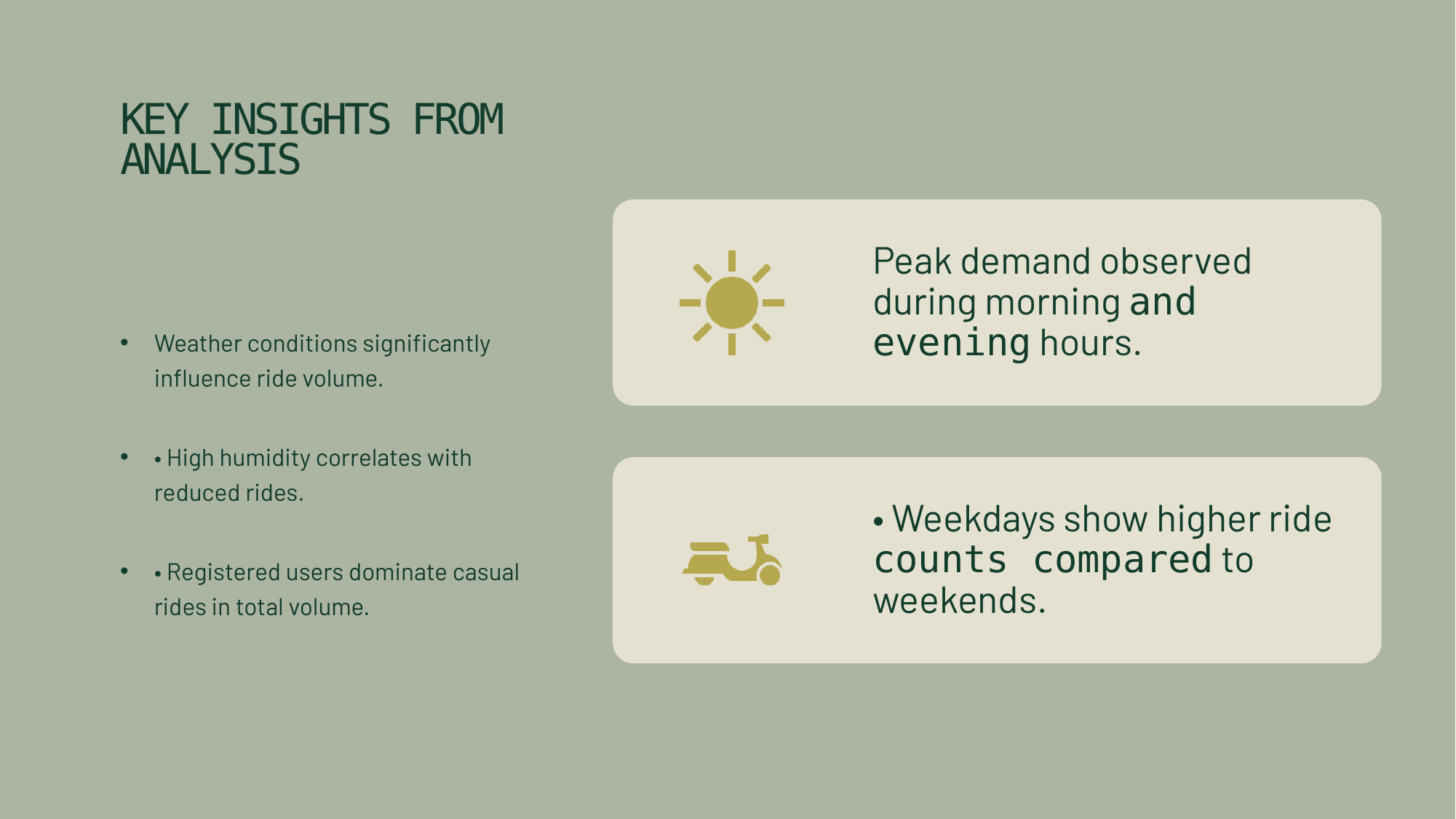

Peak demand observed during morning and evening hours.
• Weekdays show higher ride counts compared to weekends.
# Key Insights from Analysis

Weather conditions significantly influence ride volume.

• High humidity correlates with reduced rides.

• Registered users dominate casual rides in total volume.